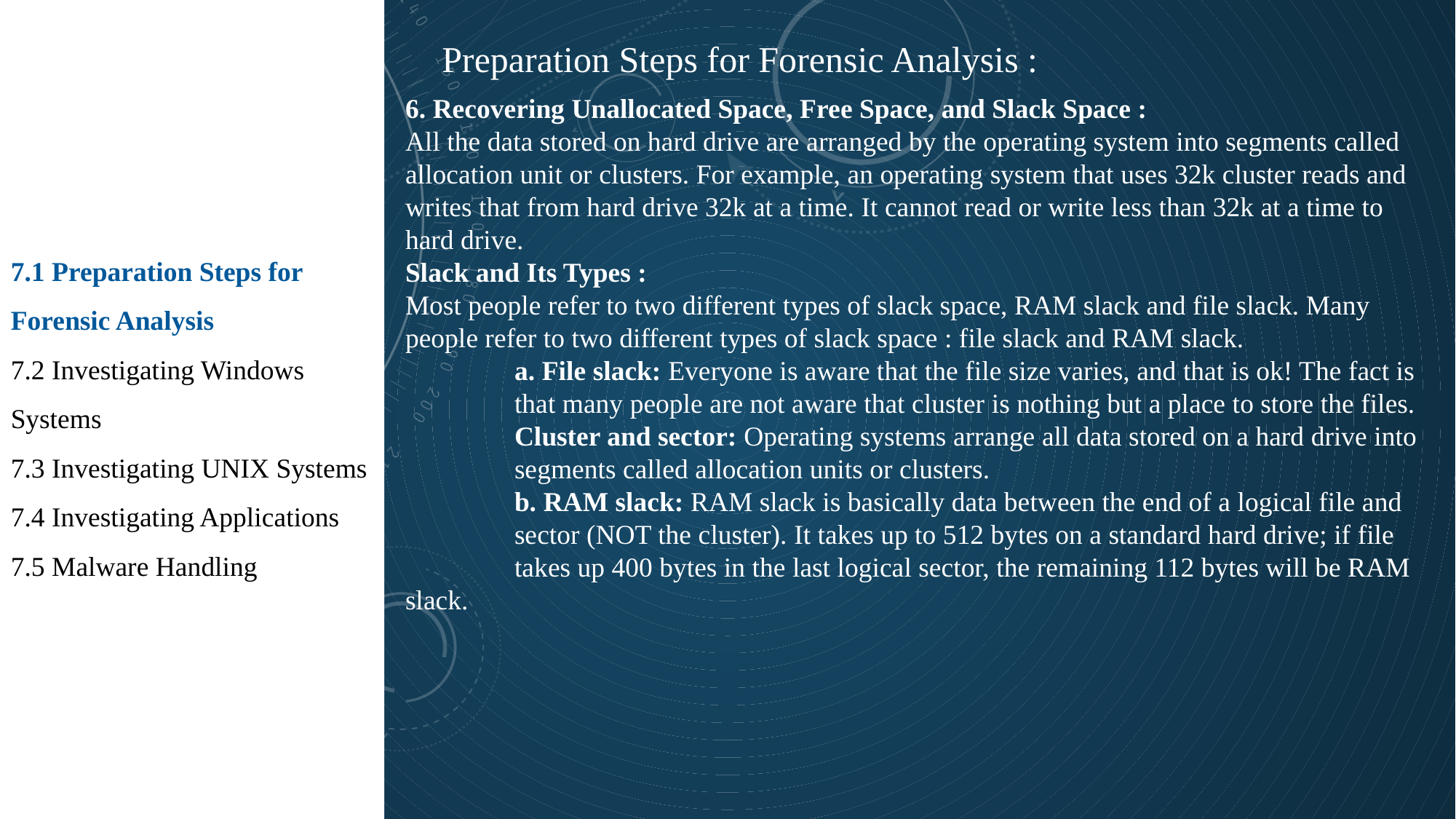

7.1 Preparation Steps for Forensic Analysis
7.2 Investigating Windows Systems
7.3 Investigating UNIX Systems
7.4 Investigating Applications
7.5 Malware Handling
Preparation Steps for Forensic Analysis :
6. Recovering Unallocated Space, Free Space, and Slack Space :
All the data stored on hard drive are arranged by the operating system into segments called allocation unit or clusters. For example, an operating system that uses 32k cluster reads and writes that from hard drive 32k at a time. It cannot read or write less than 32k at a time to hard drive.
Slack and Its Types :
Most people refer to two different types of slack space, RAM slack and file slack. Many people refer to two different types of slack space : file slack and RAM slack.
	a. File slack: Everyone is aware that the file size varies, and that is ok! The fact is 	that many people are not aware that cluster is nothing but a place to store the files.
	Cluster and sector: Operating systems arrange all data stored on a hard drive into 	segments called allocation units or clusters.
	b. RAM slack: RAM slack is basically data between the end of a logical file and 	sector (NOT the cluster). It takes up to 512 bytes on a standard hard drive; if file 	takes up 400 bytes in the last logical sector, the remaining 112 bytes will be RAM slack.